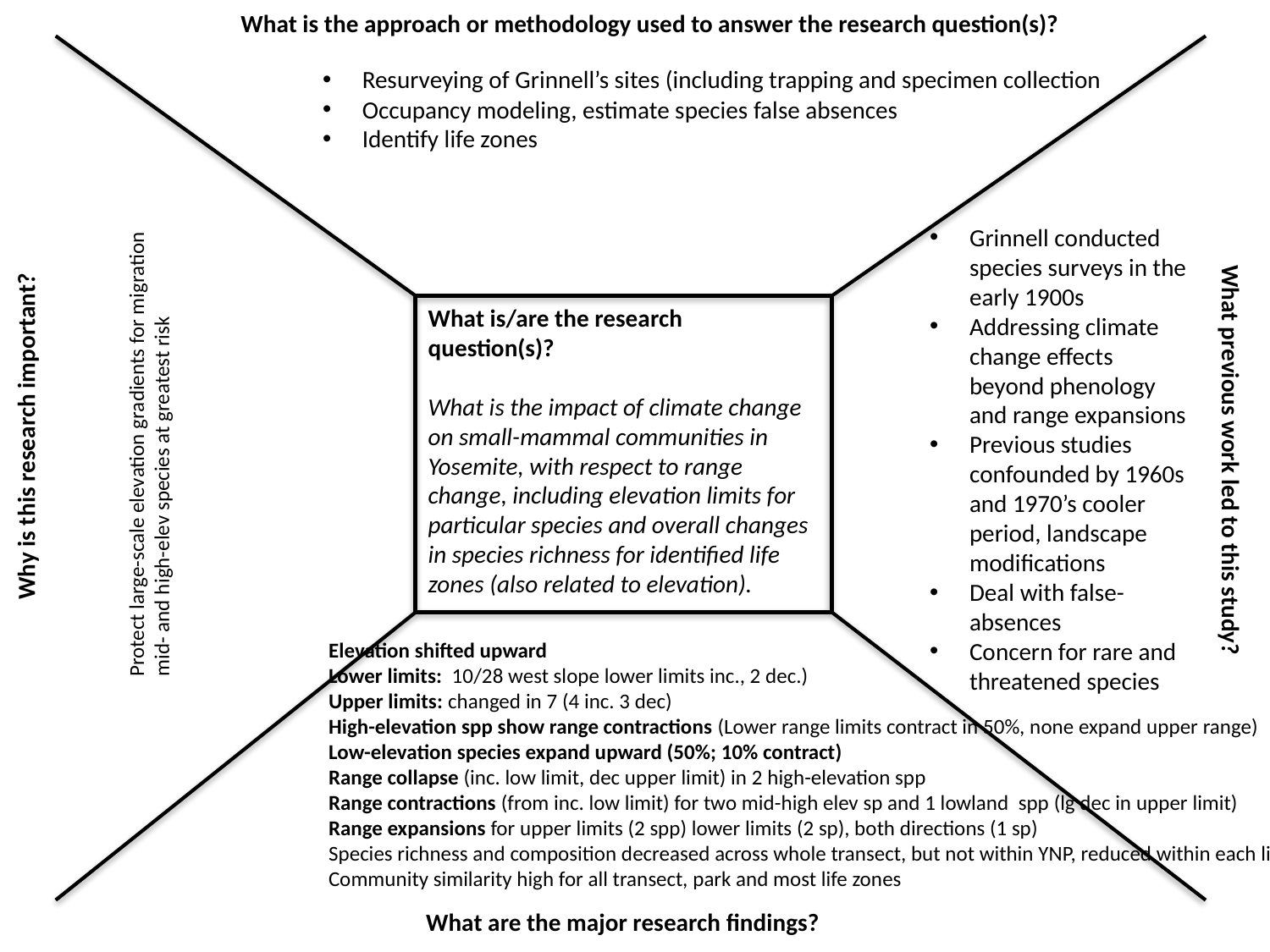

What is the approach or methodology used to answer the research question(s)?
Resurveying of Grinnell’s sites (including trapping and specimen collection
Occupancy modeling, estimate species false absences
Identify life zones
Grinnell conducted species surveys in the early 1900s
Addressing climate change effects beyond phenology and range expansions
Previous studies confounded by 1960s and 1970’s cooler period, landscape modifications
Deal with false-absences
Concern for rare and threatened species
# What is/are the research question(s)? What is the impact of climate change on small-mammal communities in Yosemite, with respect to range change, including elevation limits for particular species and overall changes in species richness for identified life zones (also related to elevation).

Why is this research important?
Protect large-scale elevation gradients for migration
mid- and high-elev species at greatest risk
What previous work led to this study?
Elevation shifted upward
Lower limits:  10/28 west slope lower limits inc., 2 dec.)
Upper limits: changed in 7 (4 inc. 3 dec)
High-elevation spp show range contractions (Lower range limits contract in 50%, none expand upper range)
Low-elevation species expand upward (50%; 10% contract)
Range collapse (inc. low limit, dec upper limit) in 2 high-elevation spp
Range contractions (from inc. low limit) for two mid-high elev sp and 1 lowland  spp (lg dec in upper limit)
Range expansions for upper limits (2 spp) lower limits (2 sp), both directions (1 sp)
Species richness and composition decreased across whole transect, but not within YNP, reduced within each life zone
Community similarity high for all transect, park and most life zones
What are the major research findings?